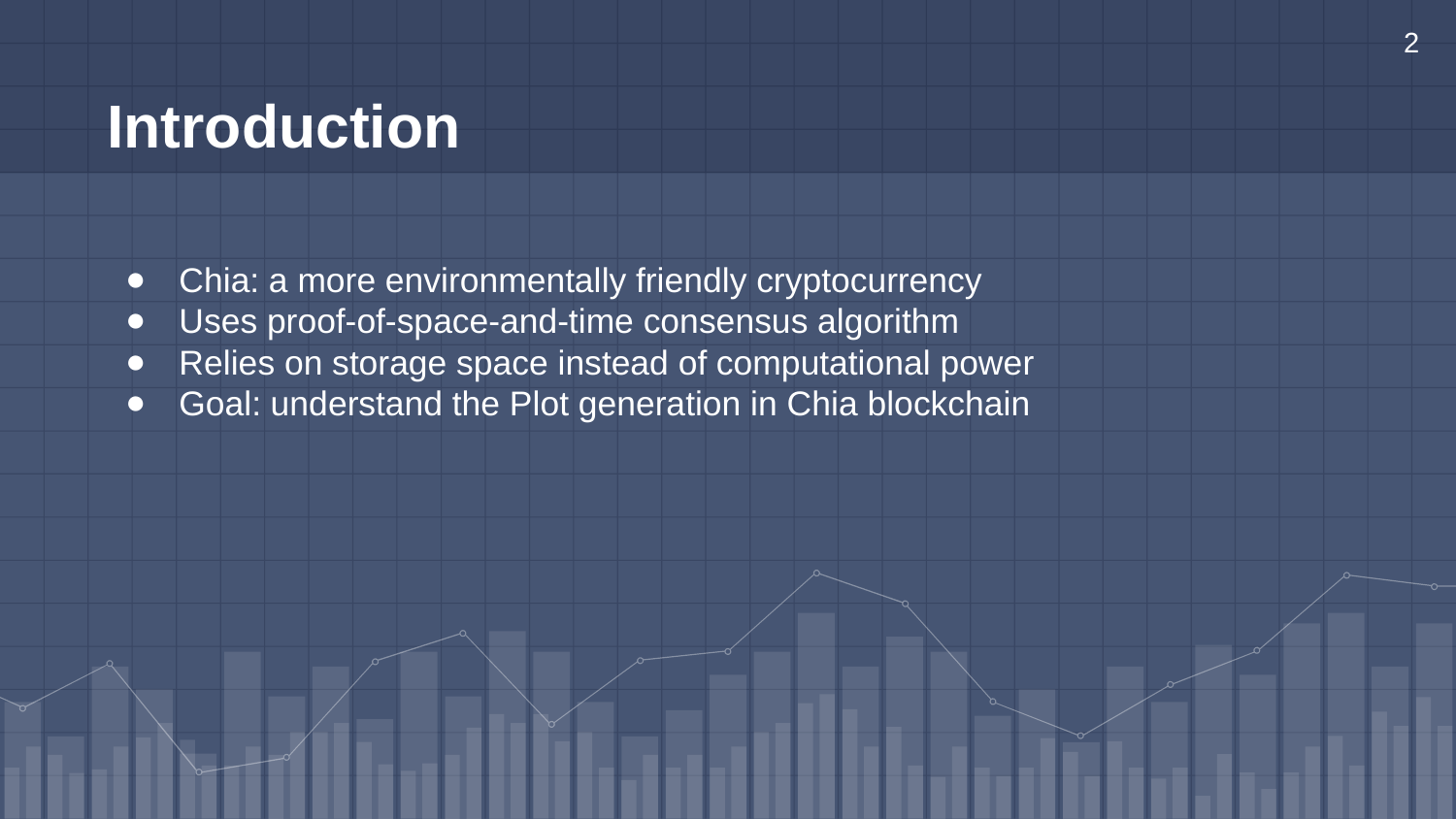

2
# Introduction

Chia: a more environmentally friendly cryptocurrency
Uses proof-of-space-and-time consensus algorithm
Relies on storage space instead of computational power
Goal: understand the Plot generation in Chia blockchain